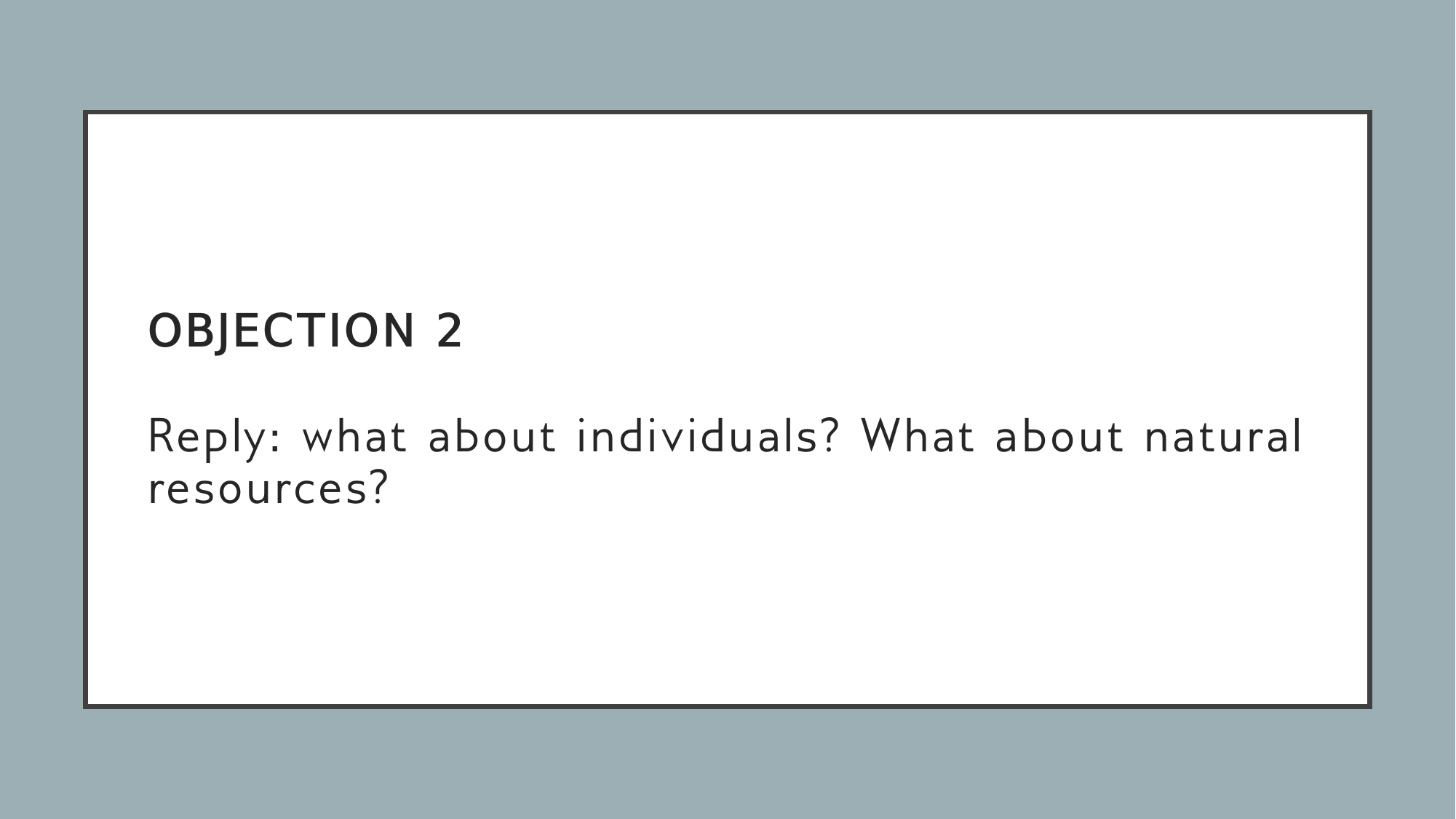

# OBJECTION 2 Reply: what about individuals? What about natural resources?